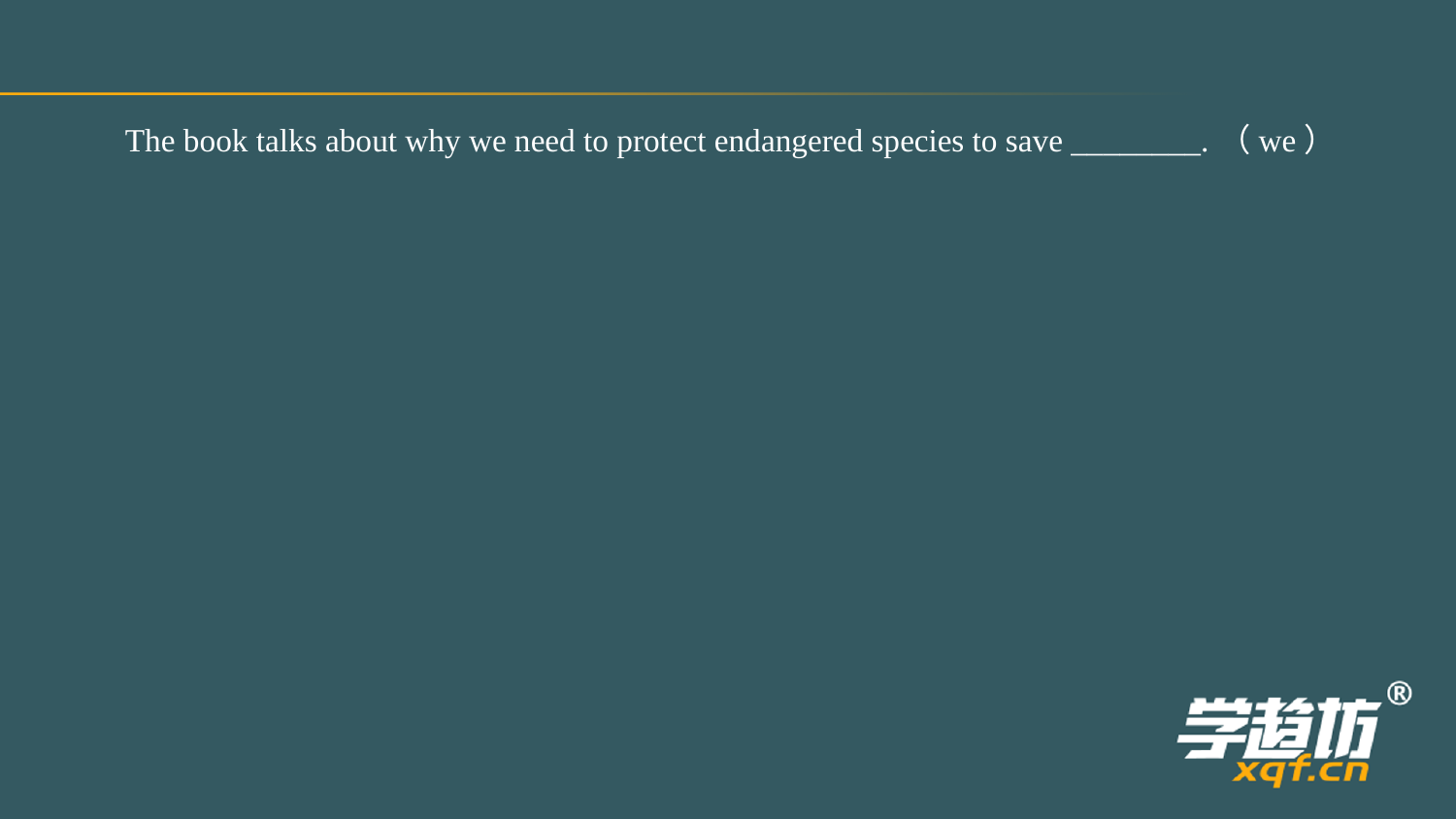

The book talks about why we need to protect endangered species to save ________.（we）